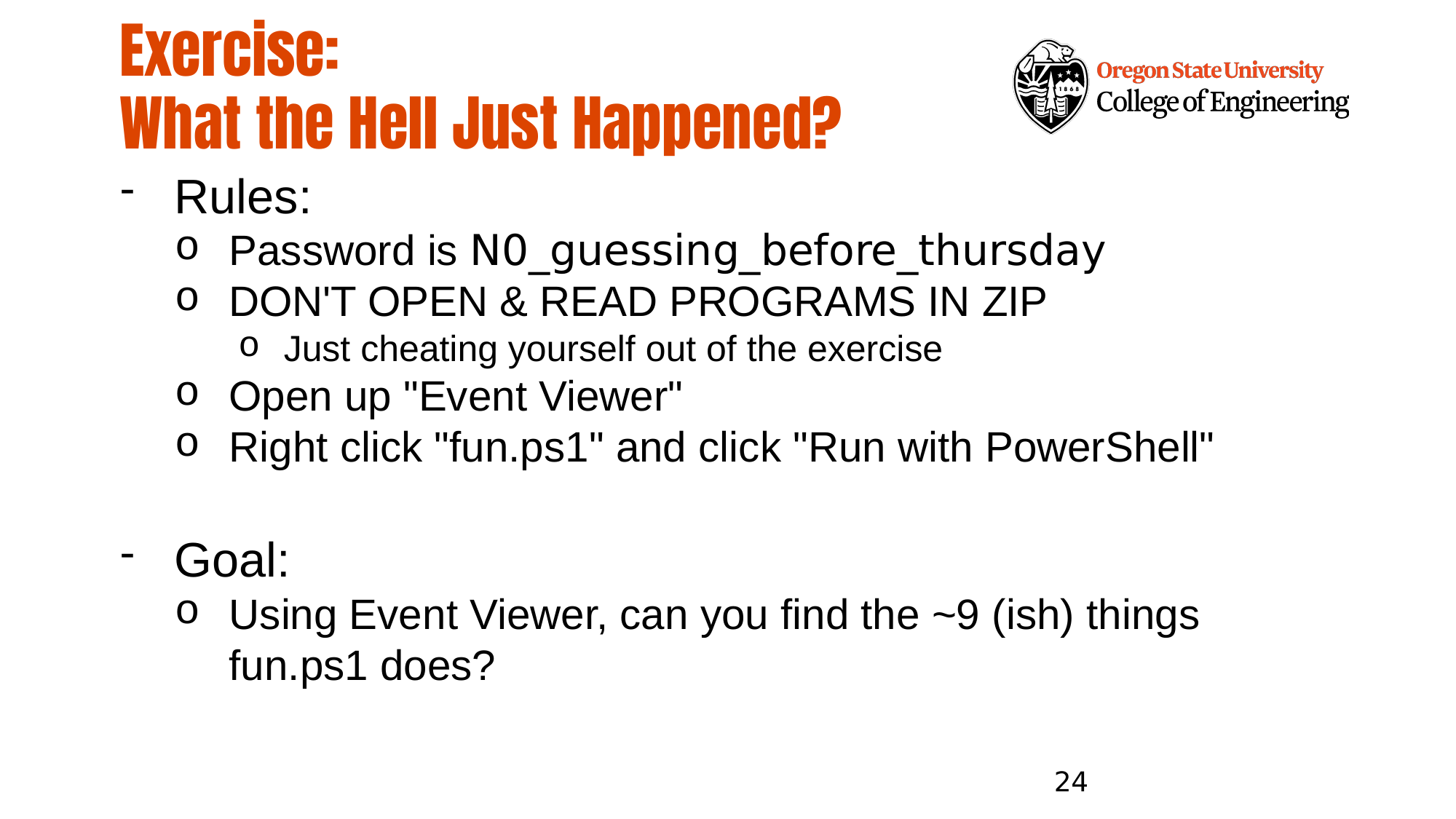

# Exercise: What the Hell Just Happened?
Rules:
Password is N0_guessing_before_thursday
DON'T OPEN & READ PROGRAMS IN ZIP
Just cheating yourself out of the exercise
Open up "Event Viewer"
Right click "fun.ps1" and click "Run with PowerShell"

Goal:
Using Event Viewer, can you find the ~9 (ish) things fun.ps1 does?
24